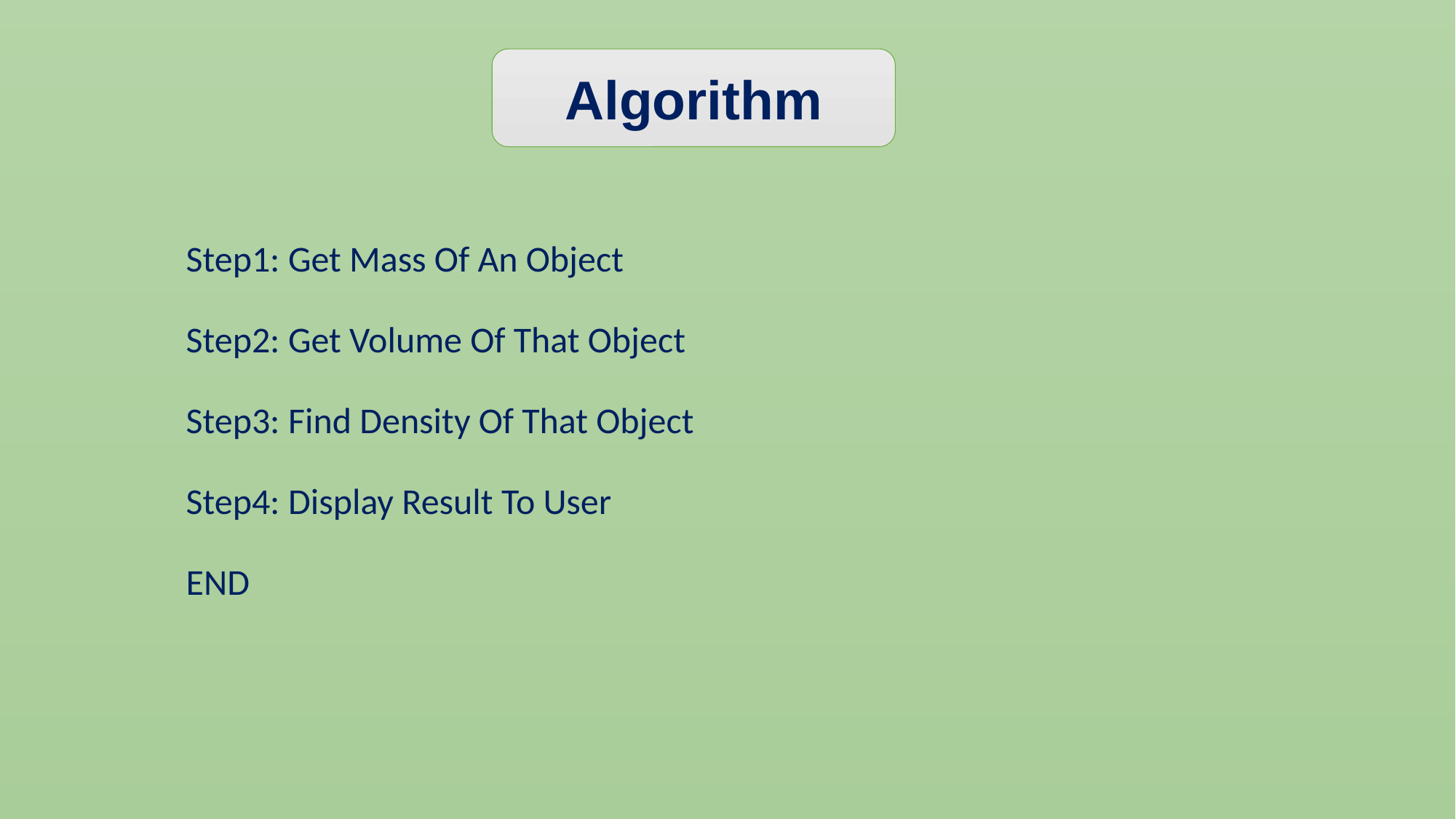

Algorithm
Step1: Get Mass Of An Object
Step2: Get Volume Of That Object
Step3: Find Density Of That Object
Step4: Display Result To User
END